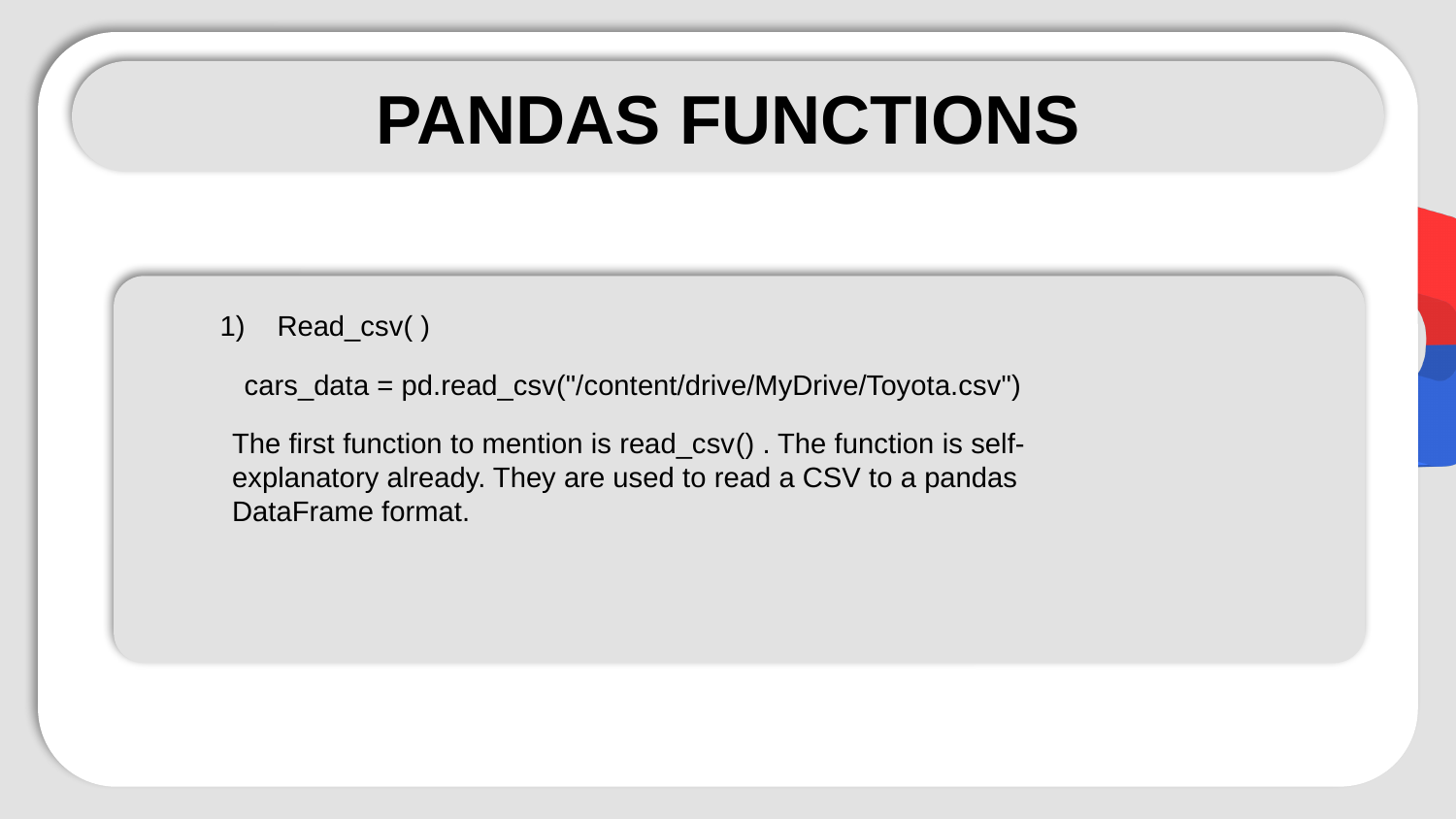

# PANDAS FUNCTIONS

1)    Read_csv( )
cars_data = pd.read_csv("/content/drive/MyDrive/Toyota.csv")
The first function to mention is read_csv() . The function is self-explanatory already. They are used to read a CSV to a pandas DataFrame format.